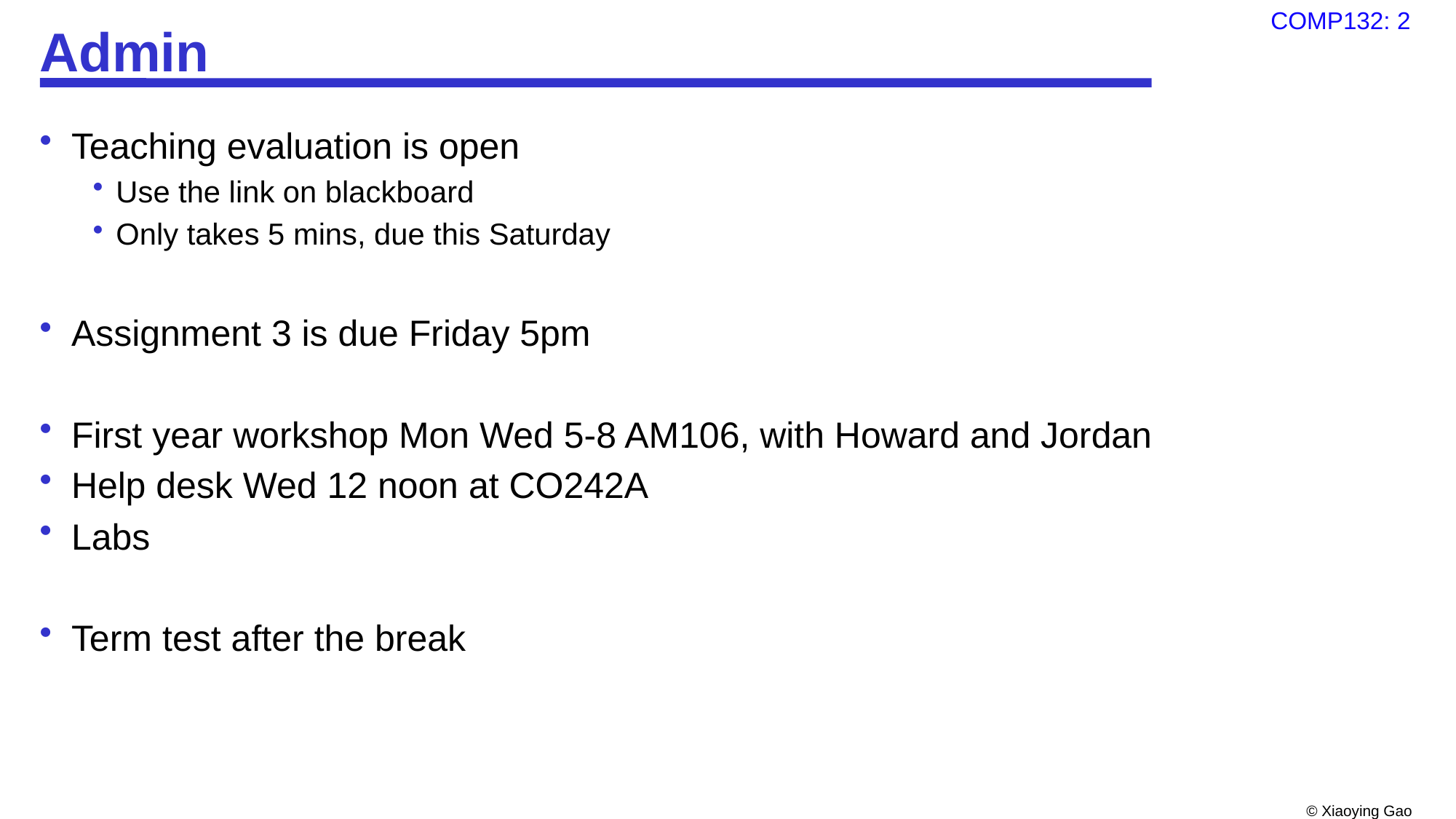

# Admin
Teaching evaluation is open
Use the link on blackboard
Only takes 5 mins, due this Saturday

Assignment 3 is due Friday 5pm

First year workshop Mon Wed 5-8 AM106, with Howard and Jordan
Help desk Wed 12 noon at CO242A
Labs

Term test after the break